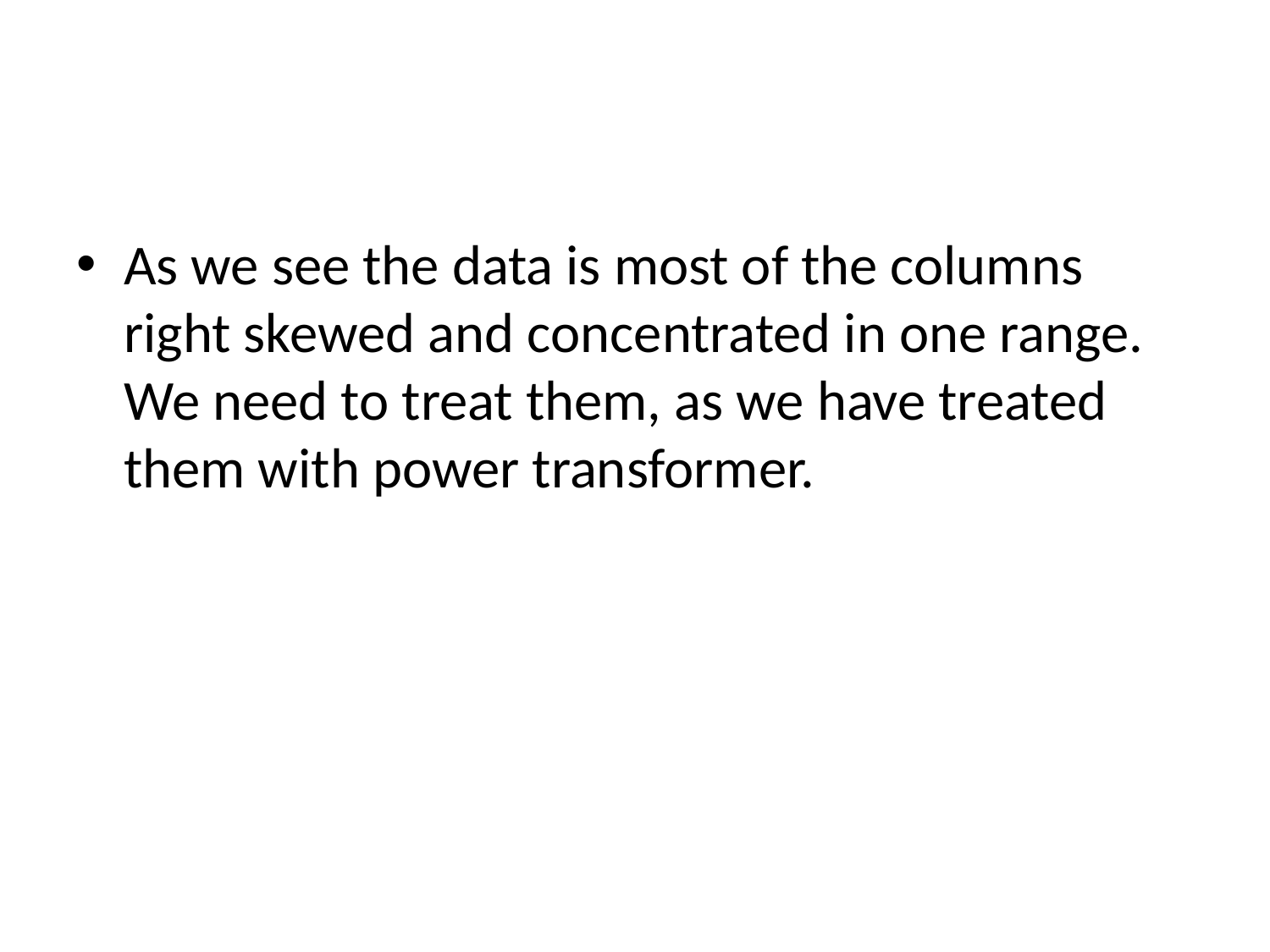

#
As we see the data is most of the columns right skewed and concentrated in one range. We need to treat them, as we have treated them with power transformer.